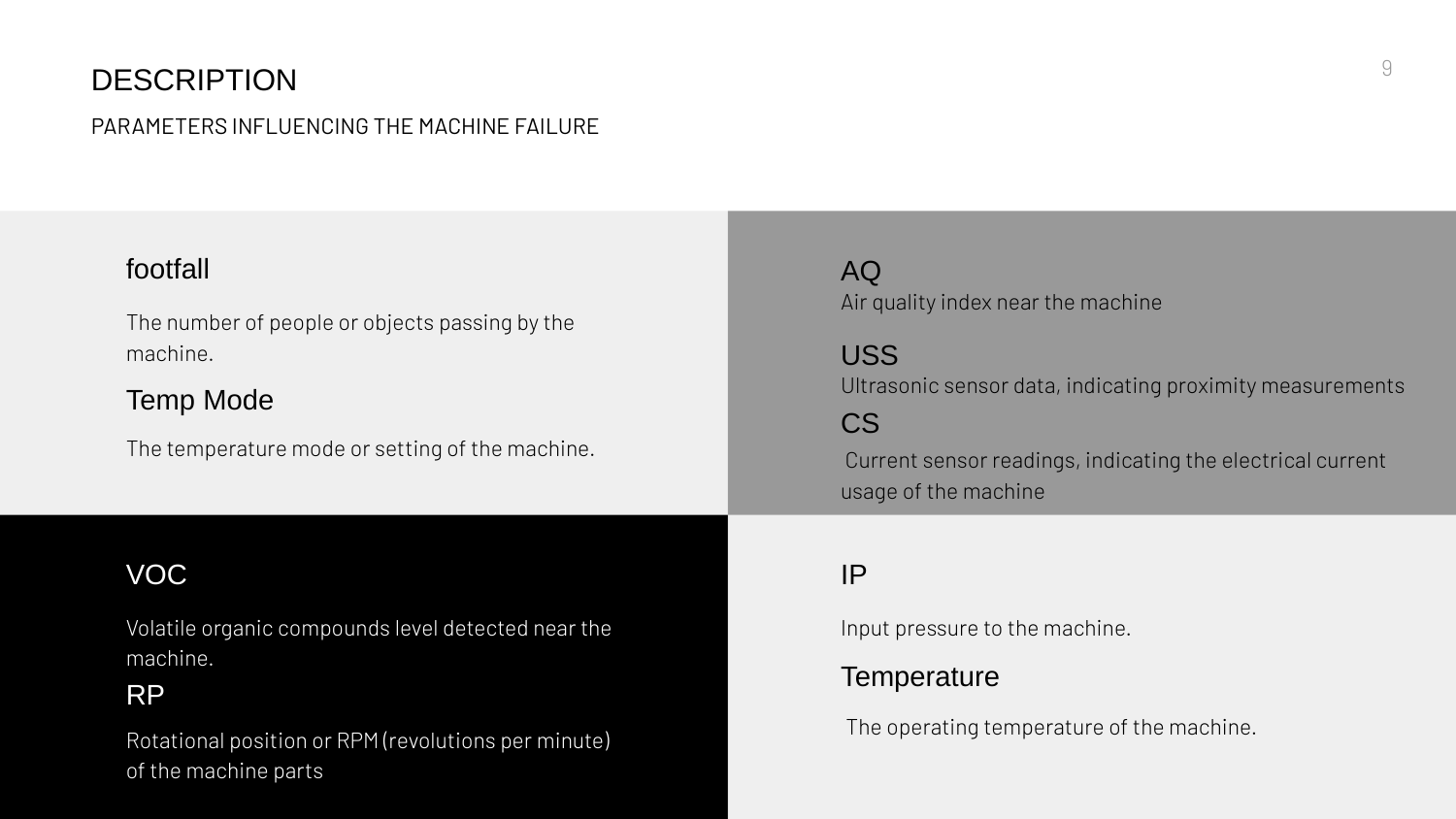

9
DESCRIPTION
PARAMETERS INFLUENCING THE MACHINE FAILURE
footfall
AQ
Air quality index near the machine
The number of people or objects passing by the machine.
USS
Ultrasonic sensor data, indicating proximity measurements
Temp Mode
CS
The temperature mode or setting of the machine.
 Current sensor readings, indicating the electrical current usage of the machine
VOC
IP
Volatile organic compounds level detected near the machine.
Input pressure to the machine.
Temperature
RP
The operating temperature of the machine.
Rotational position or RPM (revolutions per minute) of the machine parts